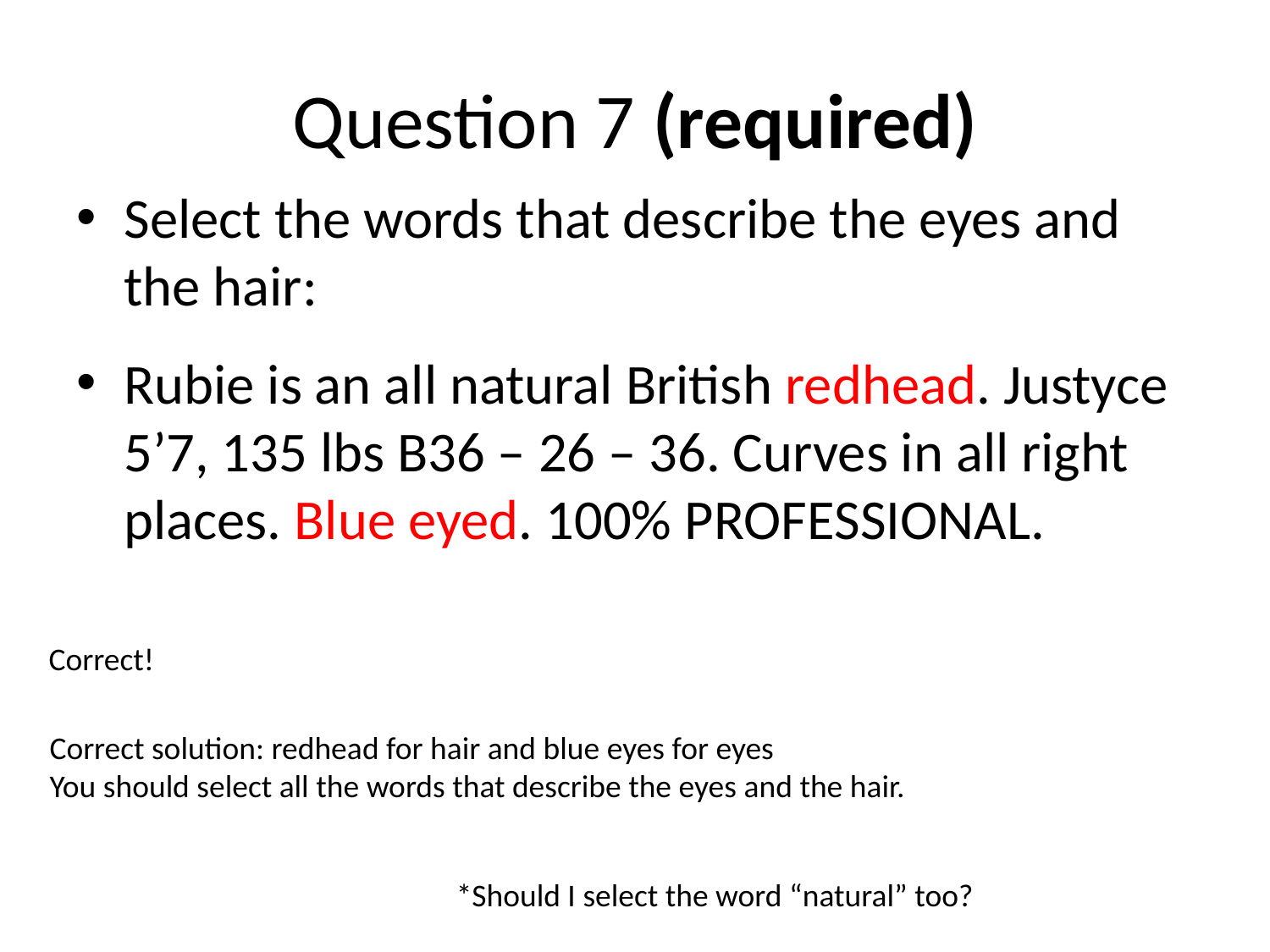

# Question 7 (required)
Select the words that describe the eyes and the hair:
Rubie is an all natural British redhead. Justyce 5’7, 135 lbs B36 – 26 – 36. Curves in all right places. Blue eyed. 100% PROFESSIONAL.
Correct!
Correct solution: redhead for hair and blue eyes for eyes
You should select all the words that describe the eyes and the hair.
*Should I select the word “natural” too?